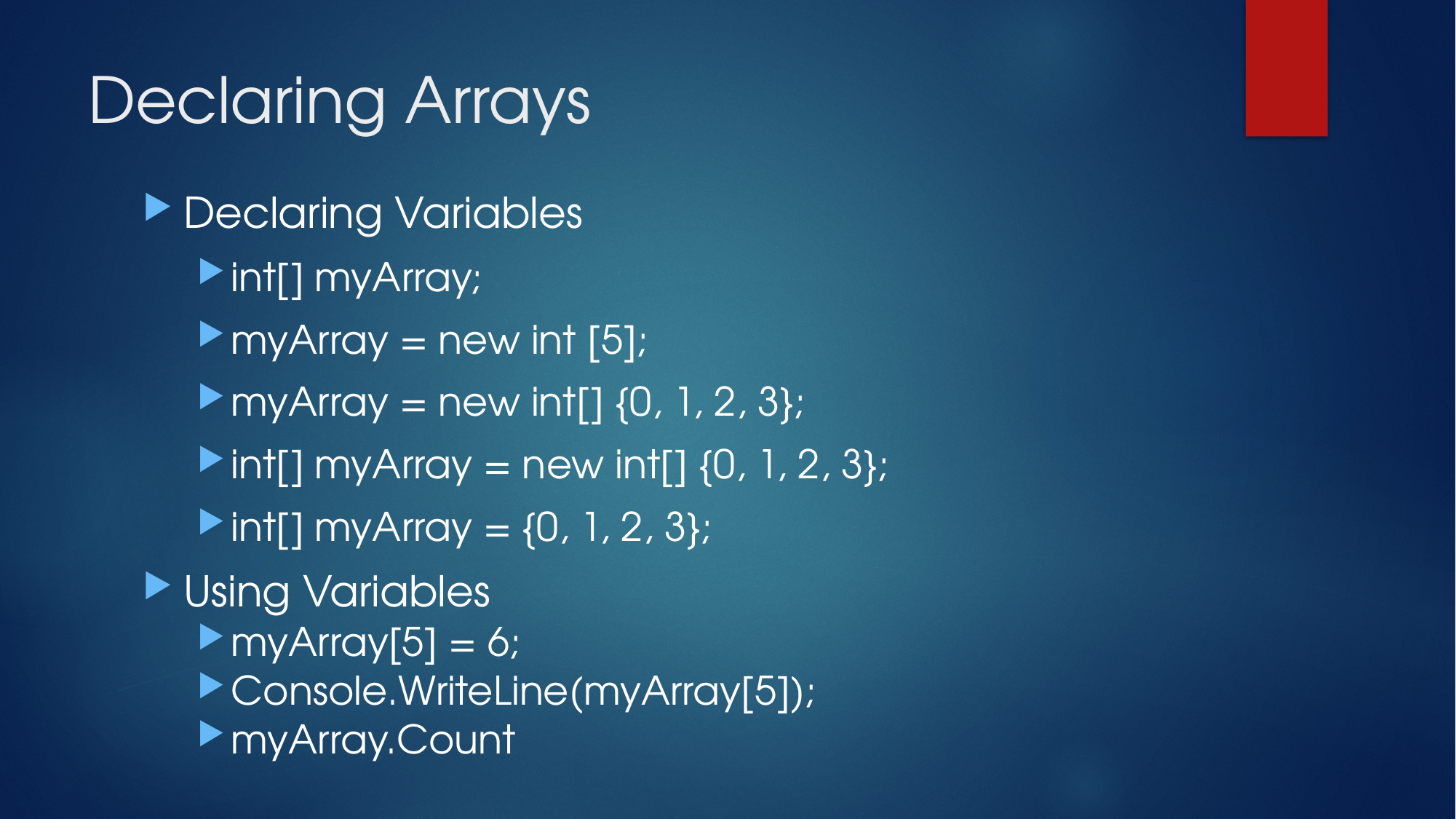

# Declaring Arrays
Declaring Variables
int[] myArray;
myArray = new int [5];
myArray = new int[] {0, 1, 2, 3};
int[] myArray = new int[] {0, 1, 2, 3};
int[] myArray = {0, 1, 2, 3};
Using Variables
myArray[5] = 6;
Console.WriteLine(myArray[5]);
myArray.Count